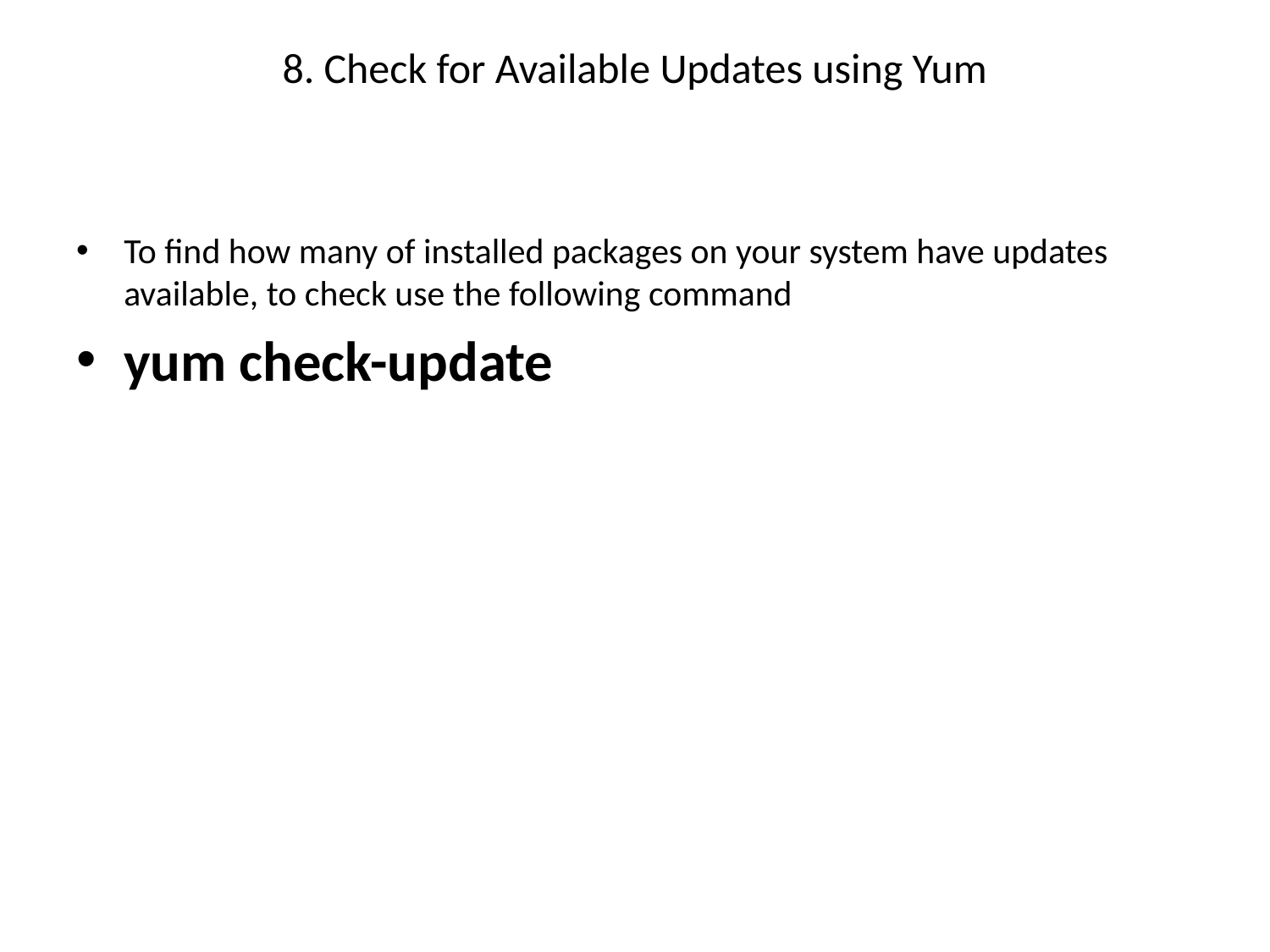

# 8. Check for Available Updates using Yum
To find how many of installed packages on your system have updates available, to check use the following command
yum check-update